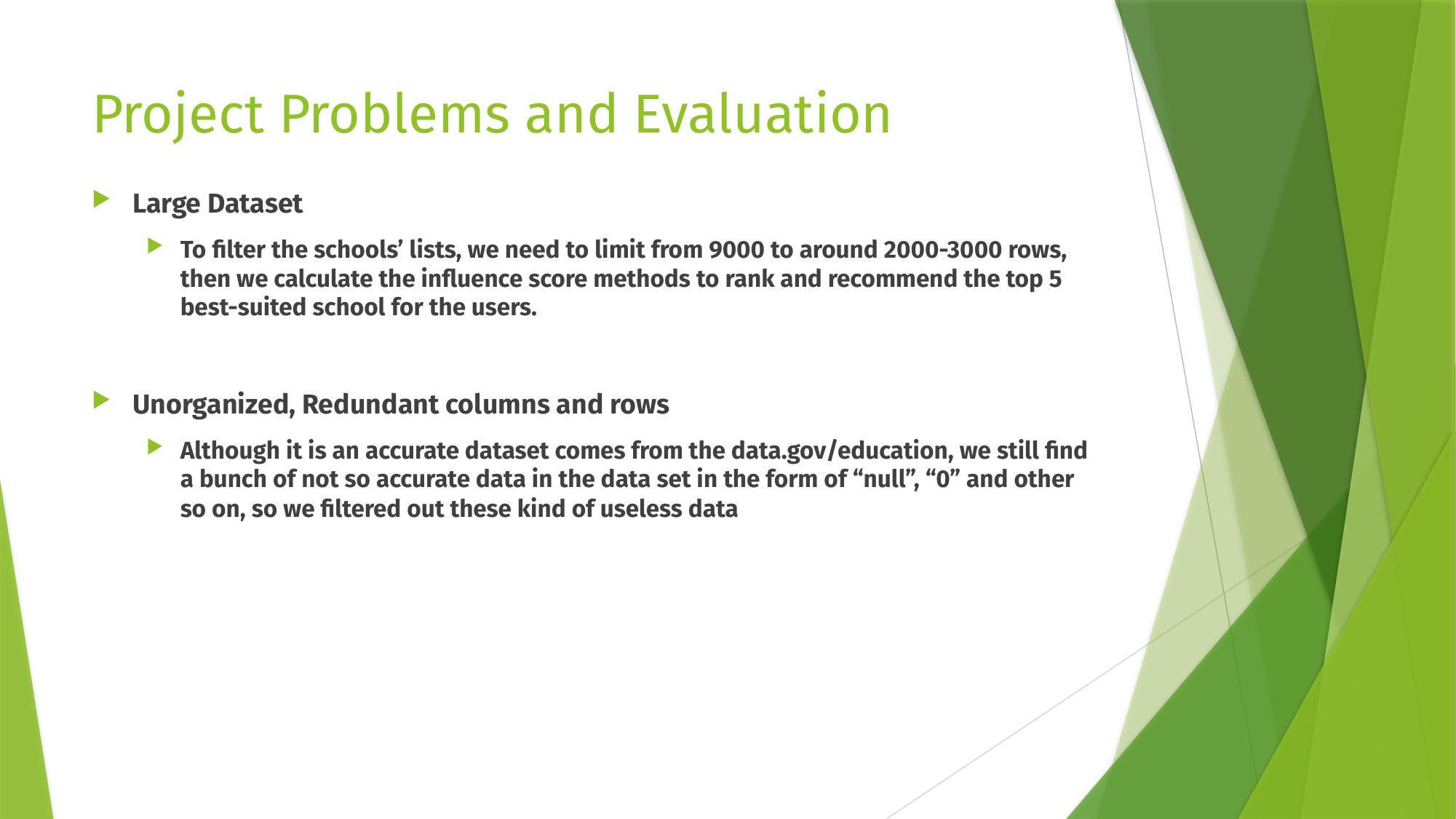

# Project Problems and Evaluation
Large Dataset
To filter the schools’ lists, we need to limit from 9000 to around 2000-3000 rows, then we calculate the influence score methods to rank and recommend the top 5 best-suited school for the users.

Unorganized, Redundant columns and rows
Although it is an accurate dataset comes from the data.gov/education, we still find a bunch of not so accurate data in the data set in the form of “null”, “0” and other so on, so we filtered out these kind of useless data